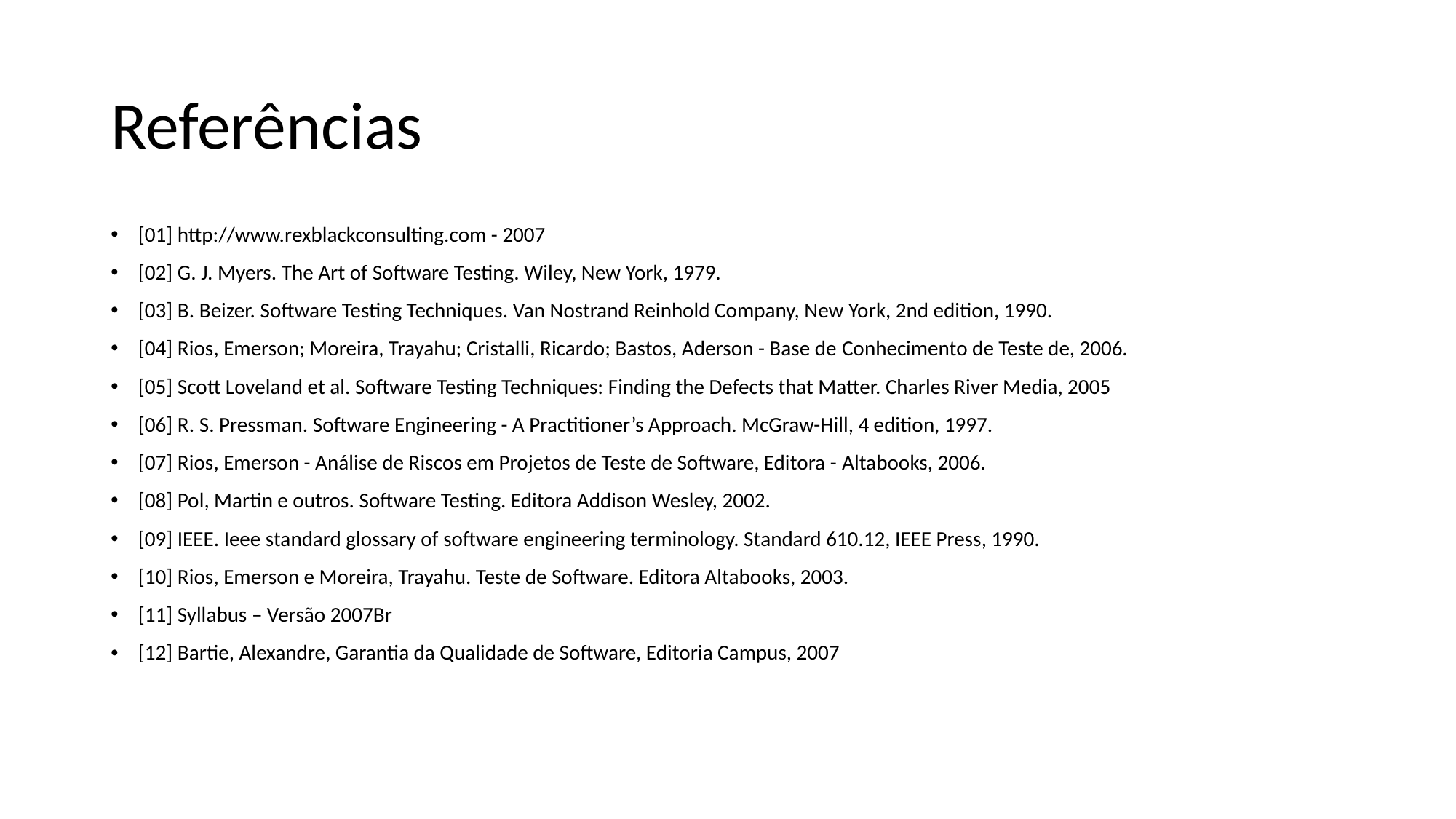

# Referências
[01] http://www.rexblackconsulting.com - 2007
[02] G. J. Myers. The Art of Software Testing. Wiley, New York, 1979.
[03] B. Beizer. Software Testing Techniques. Van Nostrand Reinhold Company, New York, 2nd edition, 1990.
[04] Rios, Emerson; Moreira, Trayahu; Cristalli, Ricardo; Bastos, Aderson - Base de Conhecimento de Teste de, 2006.
[05] Scott Loveland et al. Software Testing Techniques: Finding the Defects that Matter. Charles River Media, 2005
[06] R. S. Pressman. Software Engineering - A Practitioner’s Approach. McGraw-Hill, 4 edition, 1997.
[07] Rios, Emerson - Análise de Riscos em Projetos de Teste de Software, Editora - Altabooks, 2006.
[08] Pol, Martin e outros. Software Testing. Editora Addison Wesley, 2002.
[09] IEEE. Ieee standard glossary of software engineering terminology. Standard 610.12, IEEE Press, 1990.
[10] Rios, Emerson e Moreira, Trayahu. Teste de Software. Editora Altabooks, 2003.
[11] Syllabus – Versão 2007Br
[12] Bartie, Alexandre, Garantia da Qualidade de Software, Editoria Campus, 2007